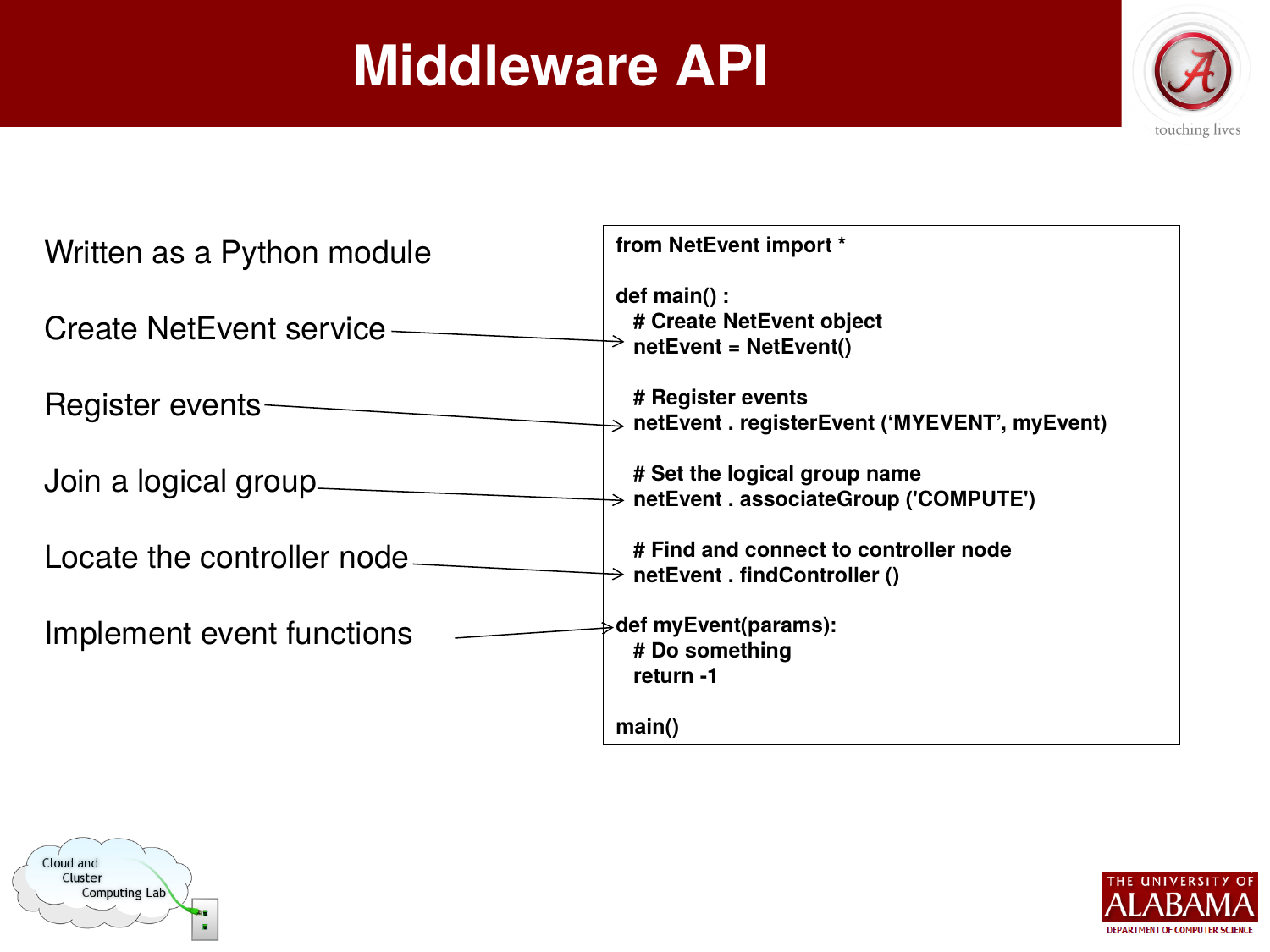

# Middleware API
Written as a Python module

Create NetEvent service

Register events

Join a logical group

Locate the controller node

Implement event functions
from NetEvent import *

def main() :
   # Create NetEvent object
   netEvent = NetEvent()

   # Register events
   netEvent . registerEvent (‘MYEVENT’, myEvent)

   # Set the logical group name
   netEvent . associateGroup ('COMPUTE')

   # Find and connect to controller node
   netEvent . findController ()

def myEvent(params):
   # Do something
   return -1

main()